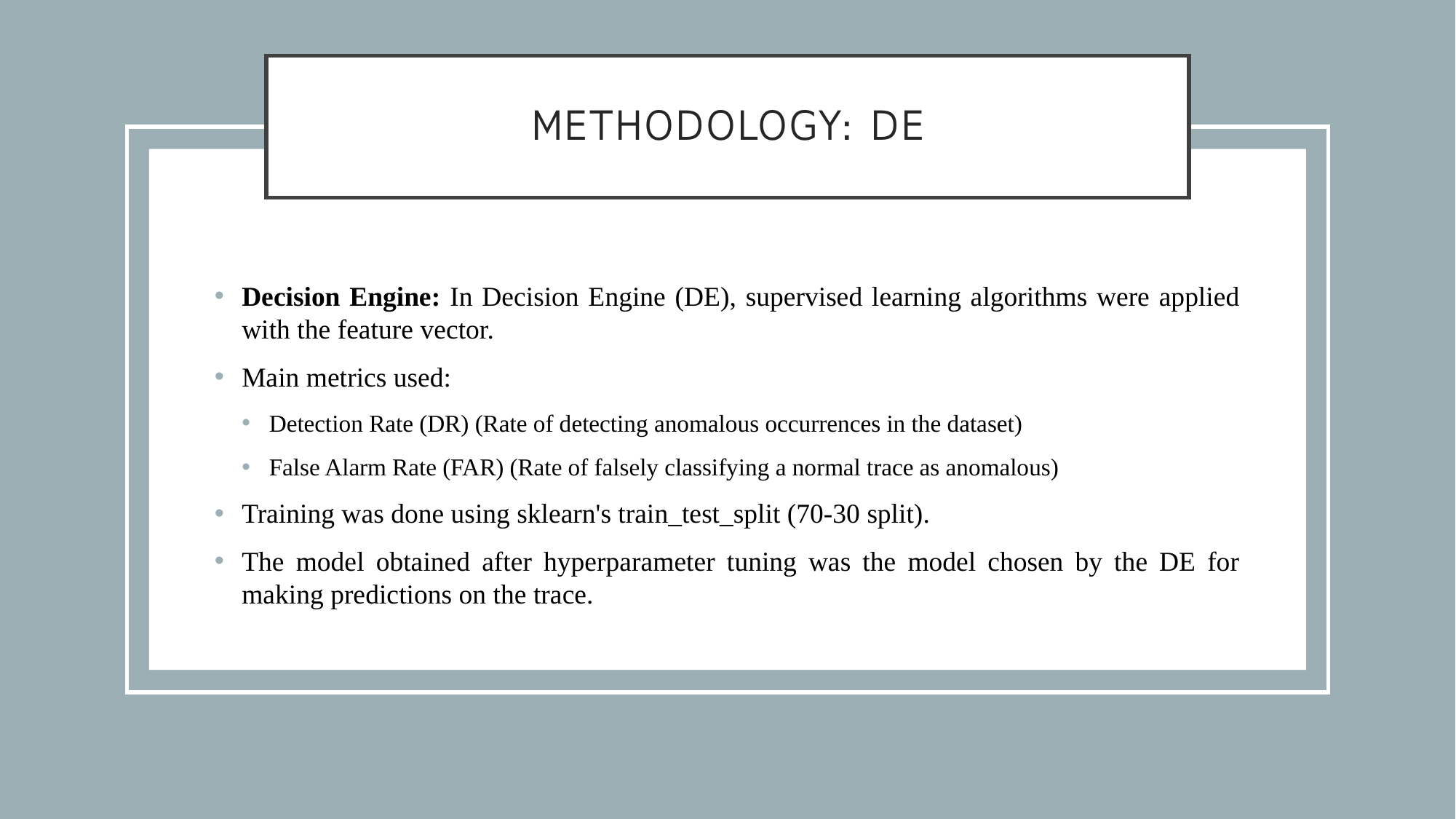

# Methodology: DE

Decision Engine: In Decision Engine (DE), supervised learning algorithms were applied with the feature vector.
Main metrics used:
Detection Rate (DR) (Rate of detecting anomalous occurrences in the dataset)
False Alarm Rate (FAR) (Rate of falsely classifying a normal trace as anomalous)
Training was done using sklearn's train_test_split (70-30 split).
The model obtained after hyperparameter tuning was the model chosen by the DE for making predictions on the trace.